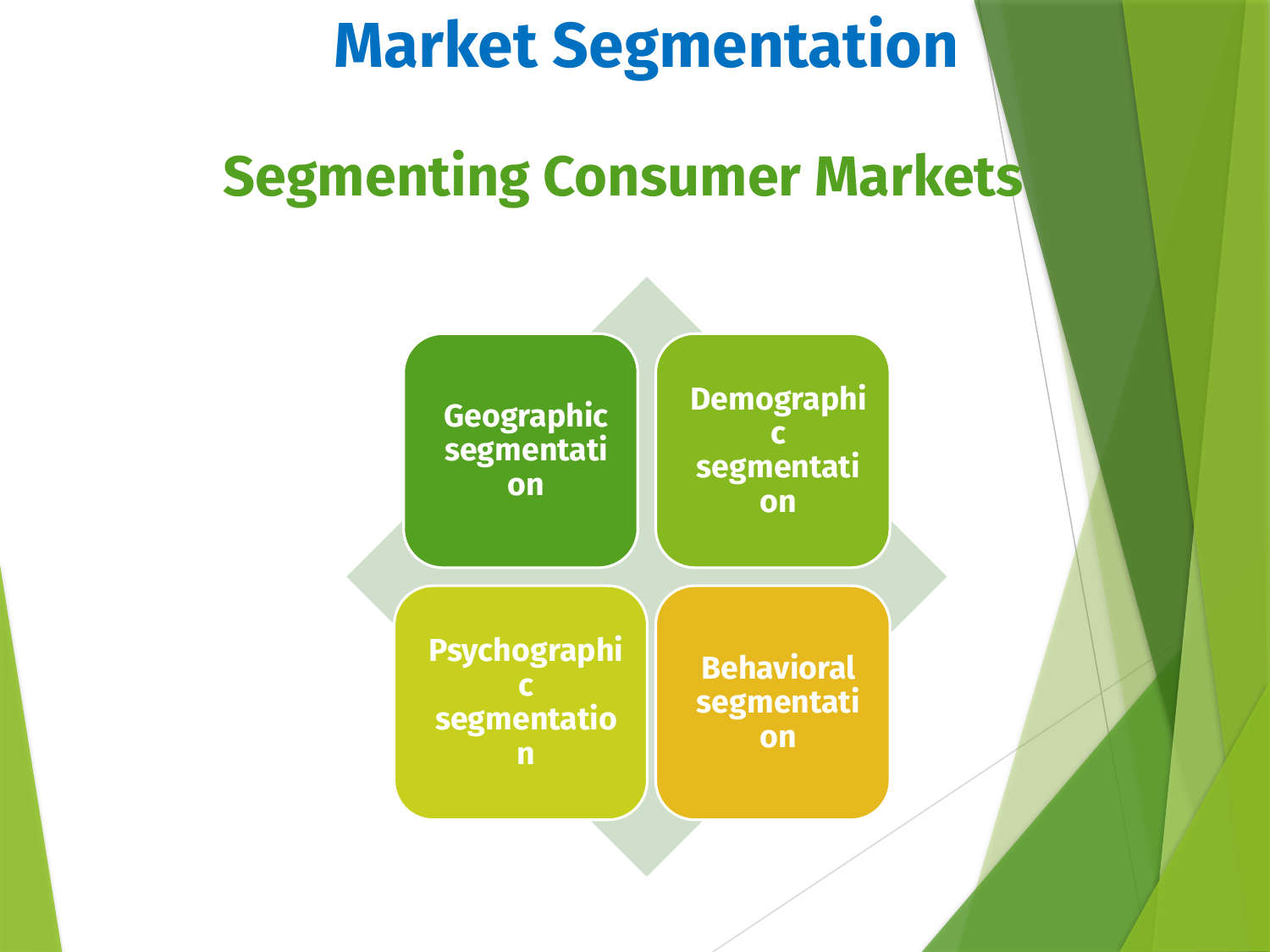

# Market Segmentation
Segmenting Consumer Markets
Geographic segmentation
Demographic segmentation
Psychographic segmentation
Behavioral segmentation